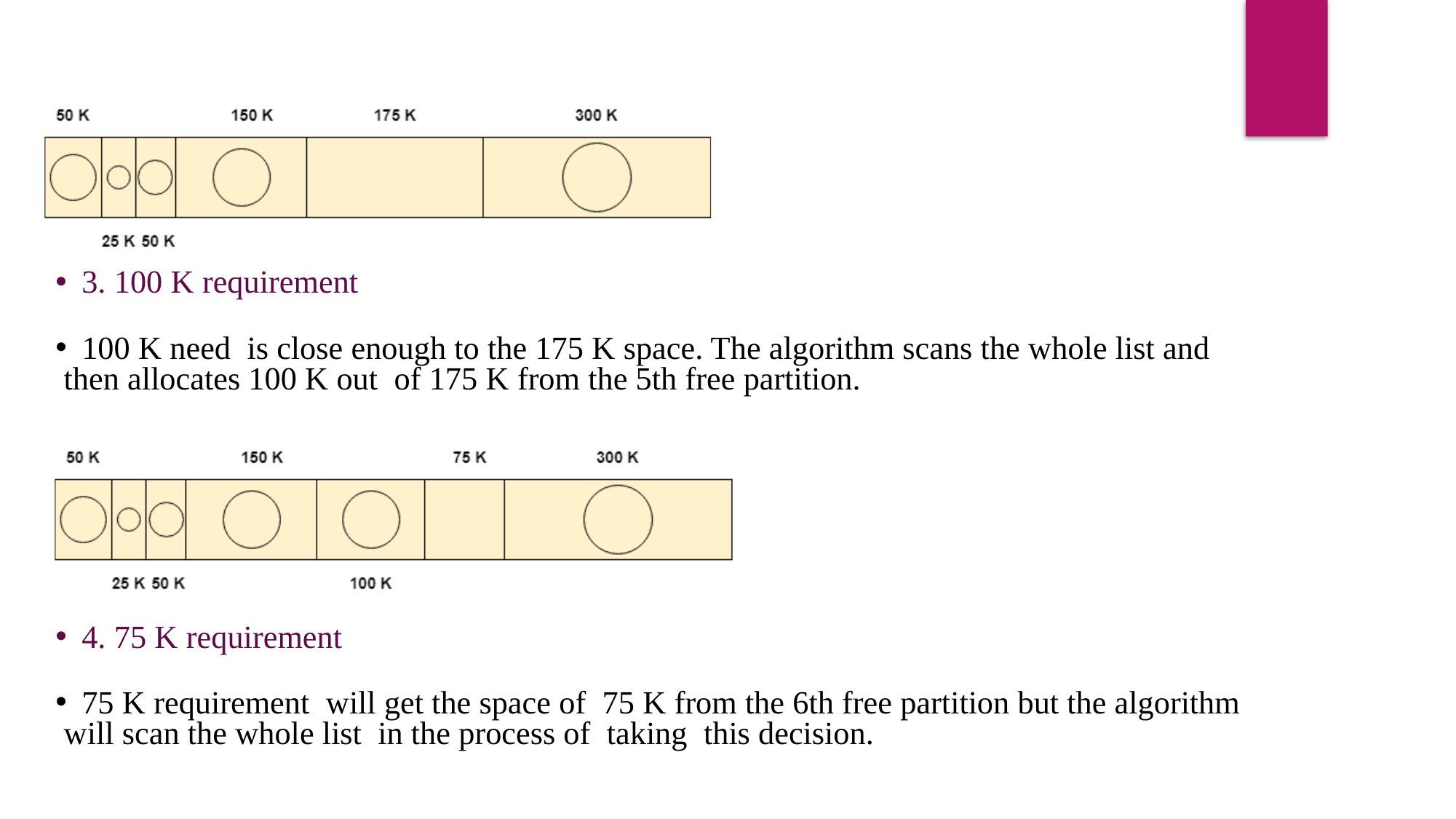

3. 100 K requirement

100 K need  is close enough to the 175 K space. The algorithm scans the whole list and
 then allocates 100 K out  of 175 K from the 5th free partition.

4. 75 K requirement

75 K requirement  will get the space of  75 K from the 6th free partition but the algorithm
 will scan the whole list  in the process of  taking  this decision.